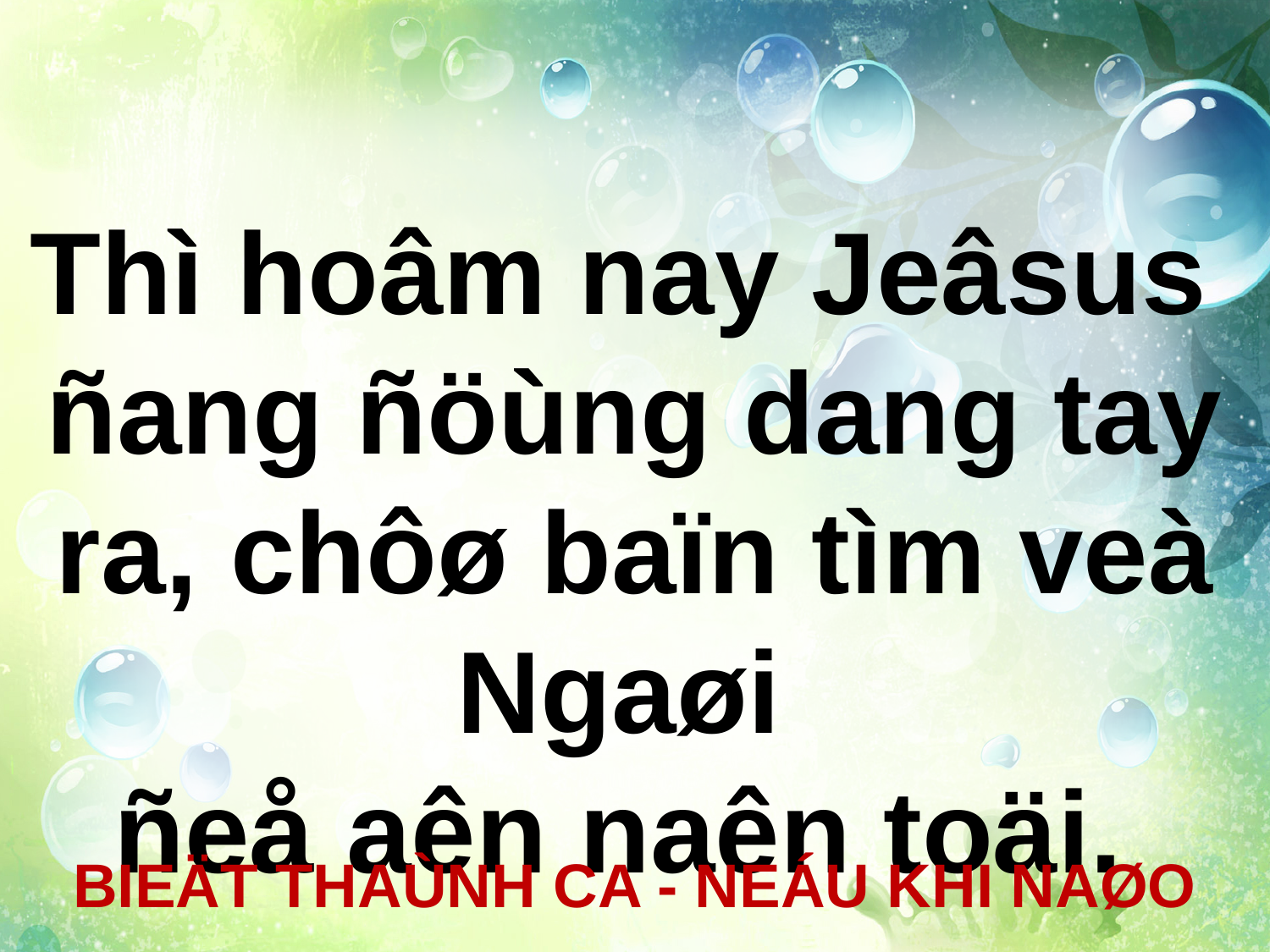

Thì hoâm nay Jeâsus
ñang ñöùng dang tay ra, chôø baïn tìm veà Ngaøi
ñeå aên naên toäi.
BIEÄT THAÙNH CA - NEÁU KHI NAØO